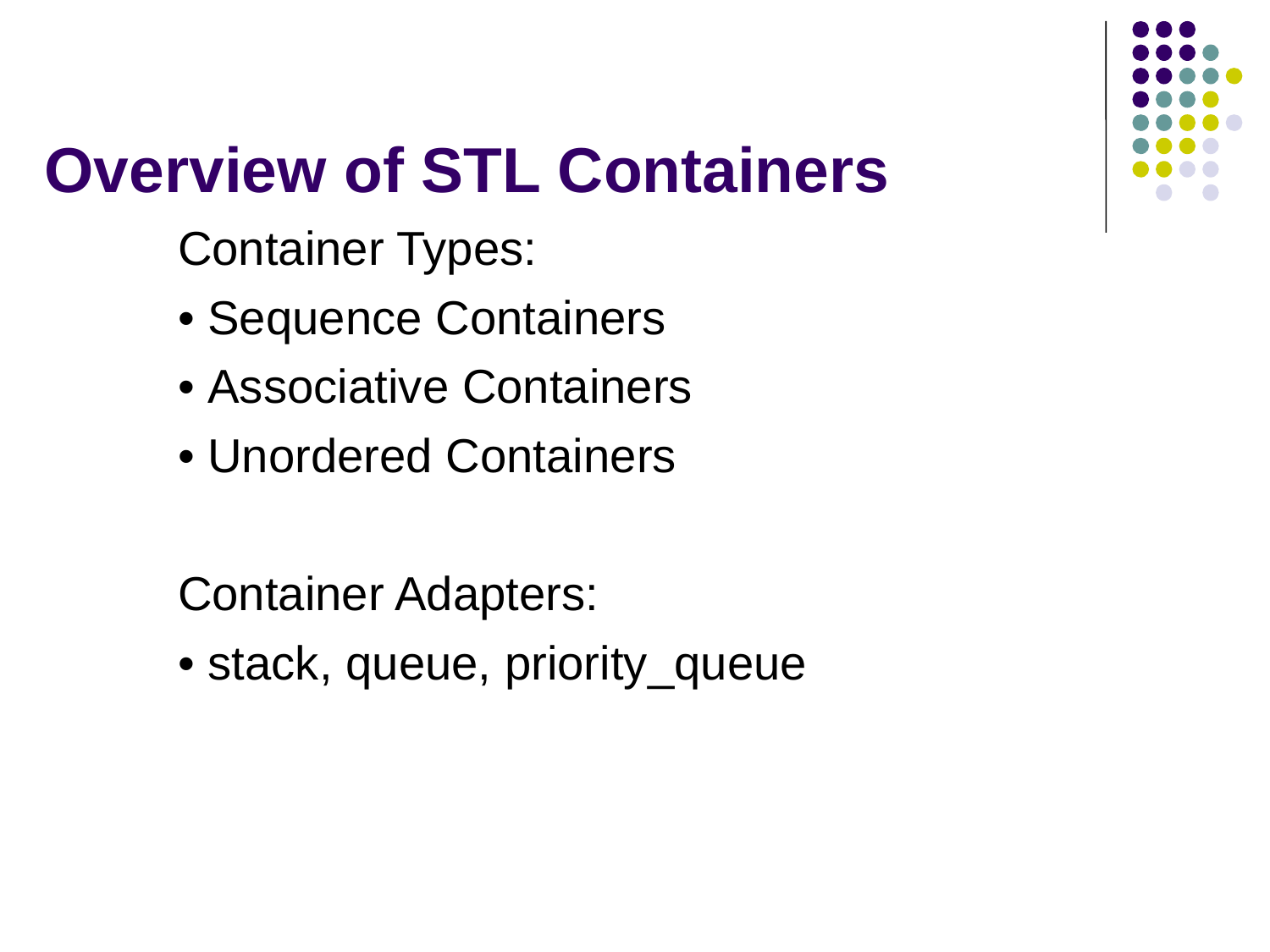

# Overview of STL Containers
Container Types:
• Sequence Containers
• Associative Containers
• Unordered Containers

Container Adapters:
• stack, queue, priority_queue